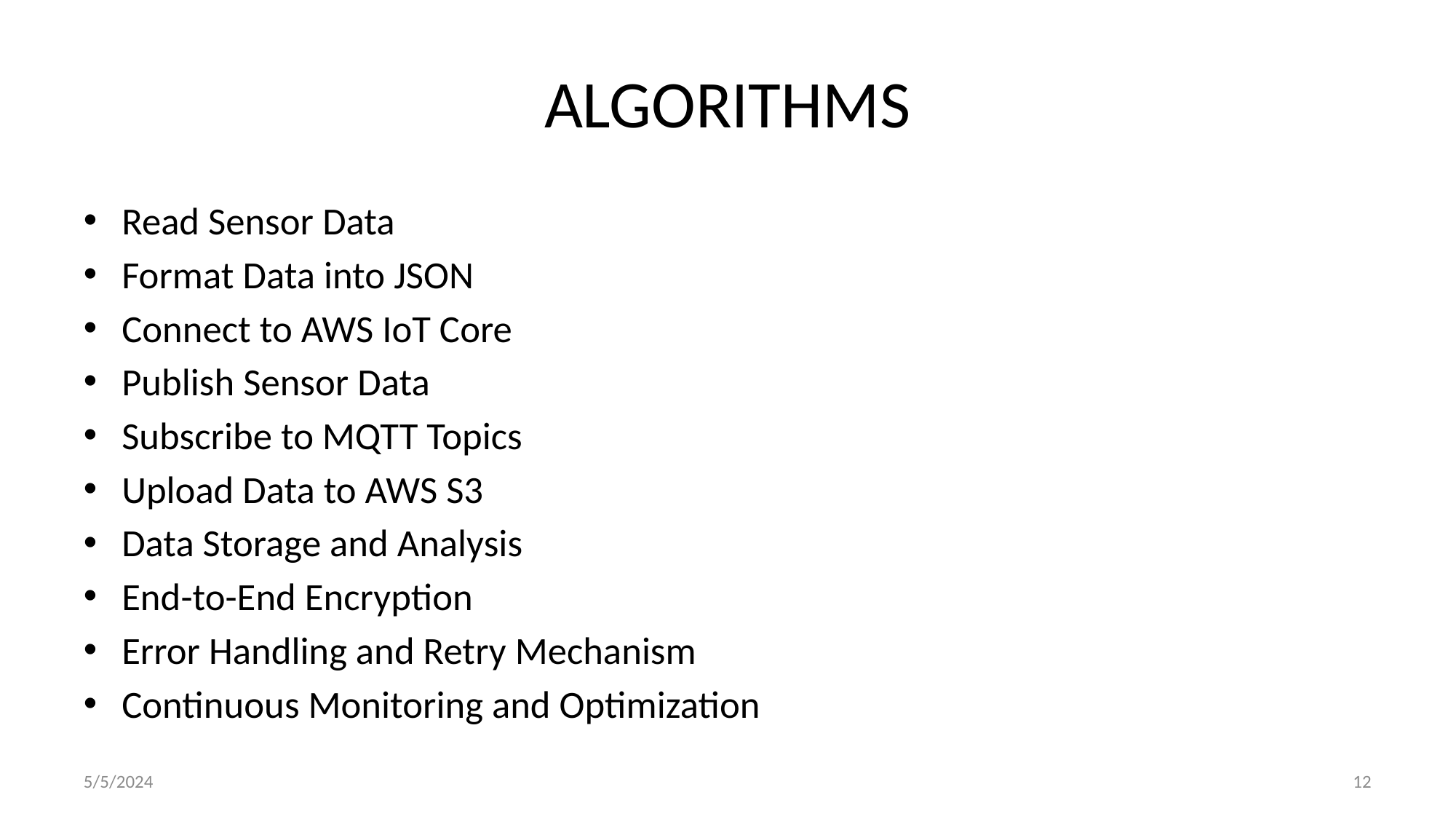

# ALGORITHMS
Read Sensor Data
Format Data into JSON
Connect to AWS IoT Core
Publish Sensor Data
Subscribe to MQTT Topics
Upload Data to AWS S3
Data Storage and Analysis
End-to-End Encryption
Error Handling and Retry Mechanism
Continuous Monitoring and Optimization
5/5/2024
12